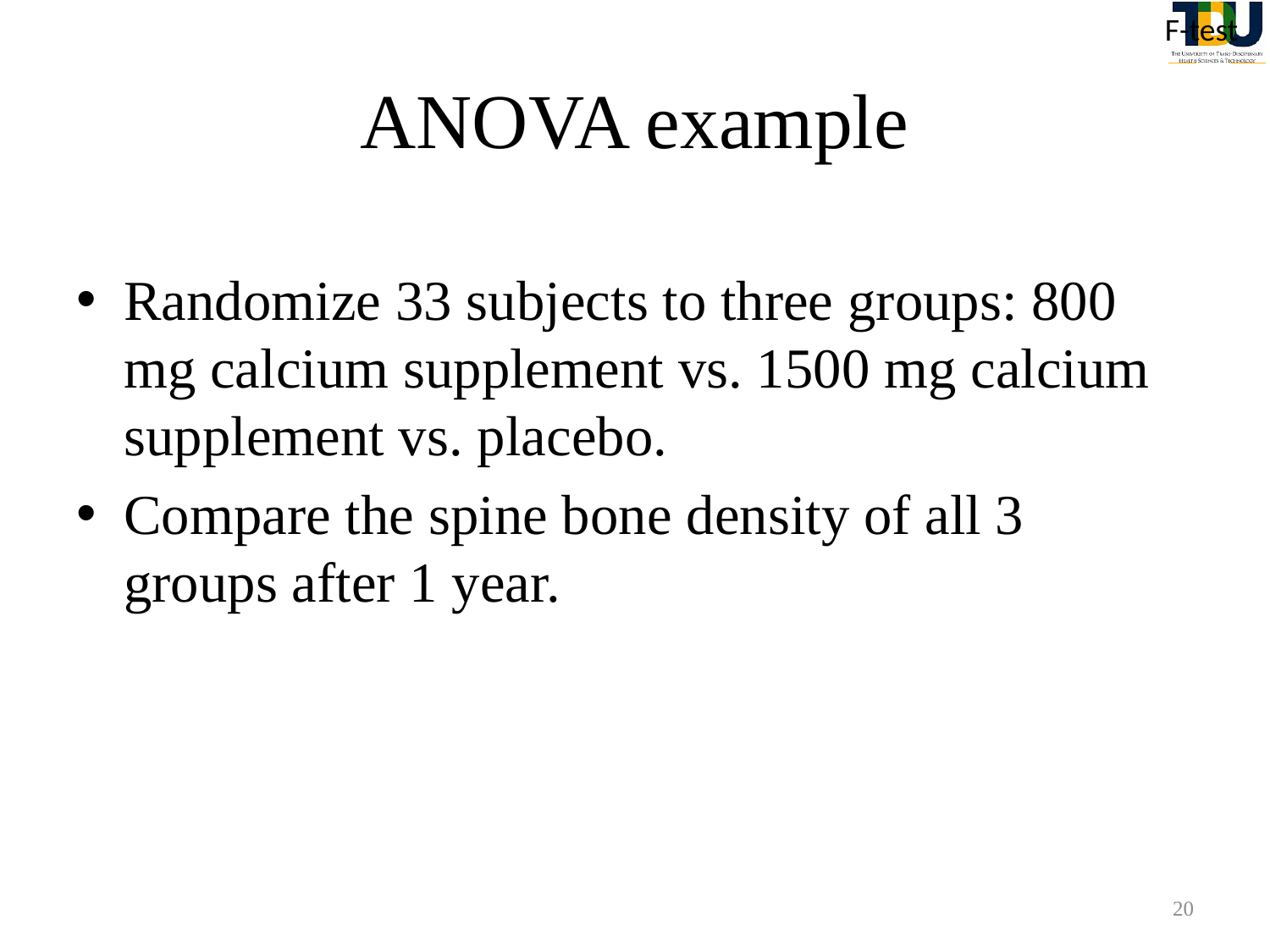

F-test
# ANOVA example

Randomize 33 subjects to three groups: 800 mg calcium supplement vs. 1500 mg calcium supplement vs. placebo.
Compare the spine bone density of all 3 groups after 1 year.
20